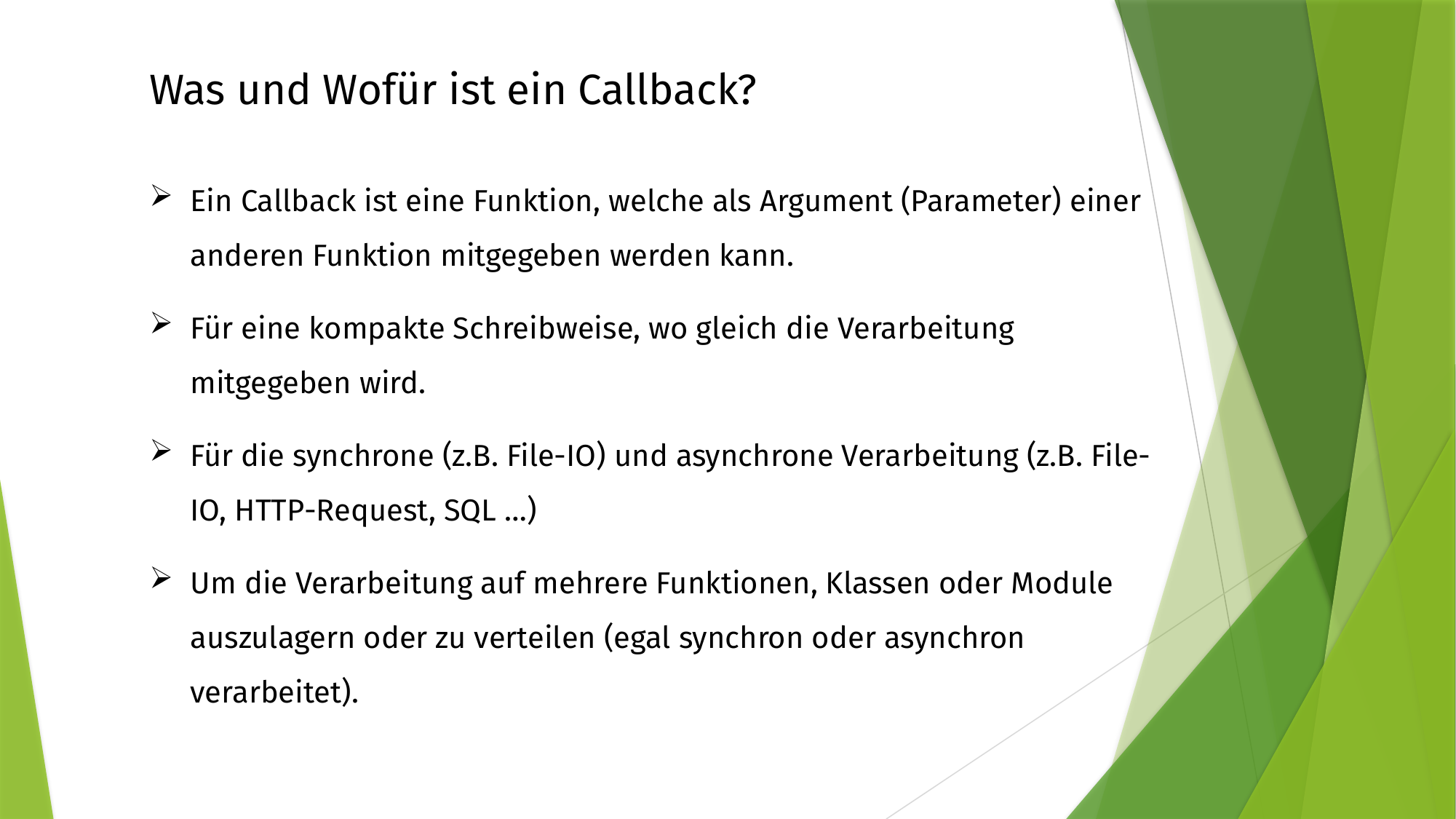

Was und Wofür ist ein Callback?
Ein Callback ist eine Funktion, welche als Argument (Parameter) einer anderen Funktion mitgegeben werden kann.
Für eine kompakte Schreibweise, wo gleich die Verarbeitung mitgegeben wird.
Für die synchrone (z.B. File-IO) und asynchrone Verarbeitung (z.B. File-IO, HTTP-Request, SQL …)
Um die Verarbeitung auf mehrere Funktionen, Klassen oder Module auszulagern oder zu verteilen (egal synchron oder asynchron verarbeitet).